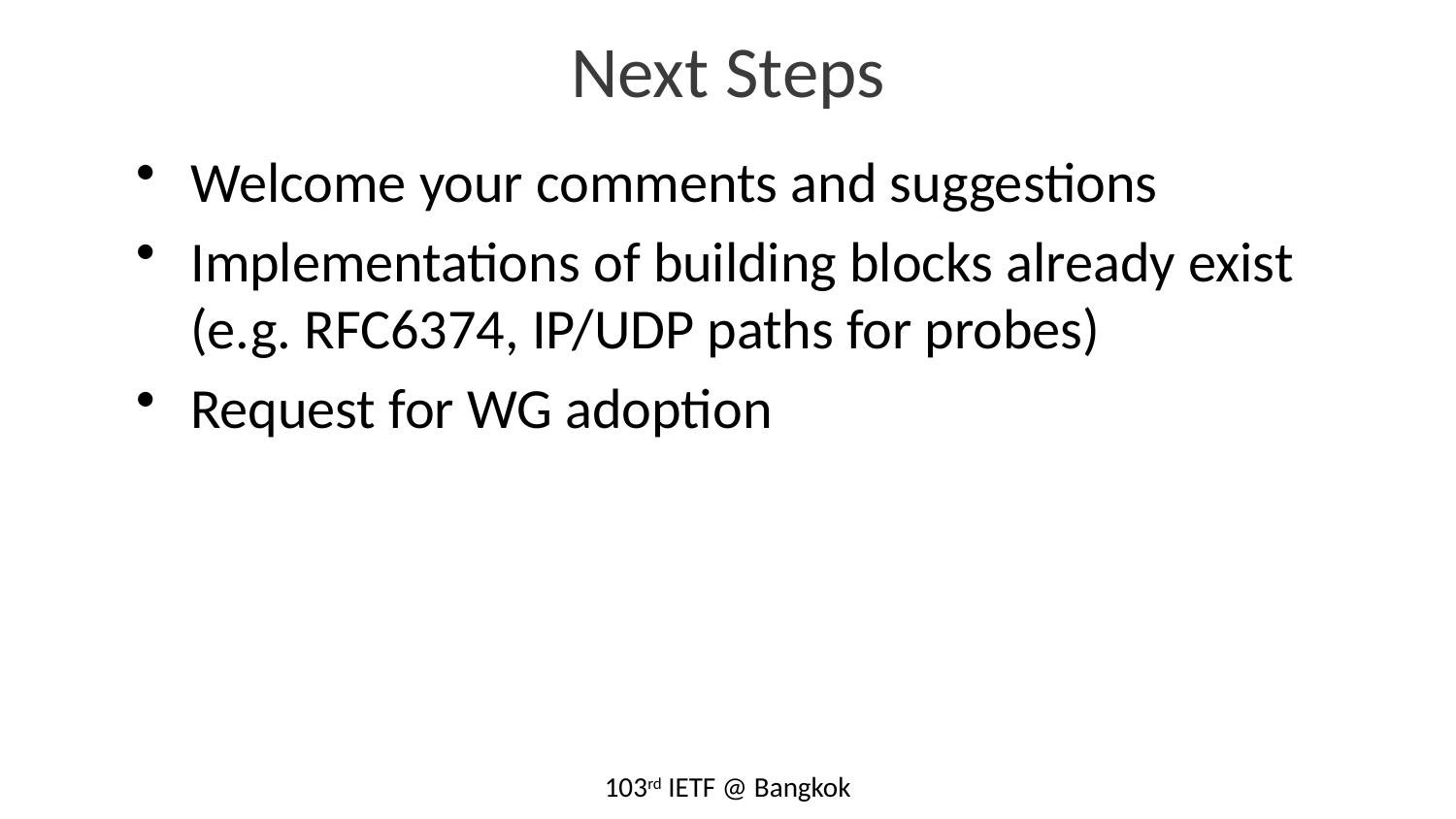

# Next Steps
Welcome your comments and suggestions
Implementations of building blocks already exist (e.g. RFC6374, IP/UDP paths for probes)
Request for WG adoption

103rd IETF @ Bangkok